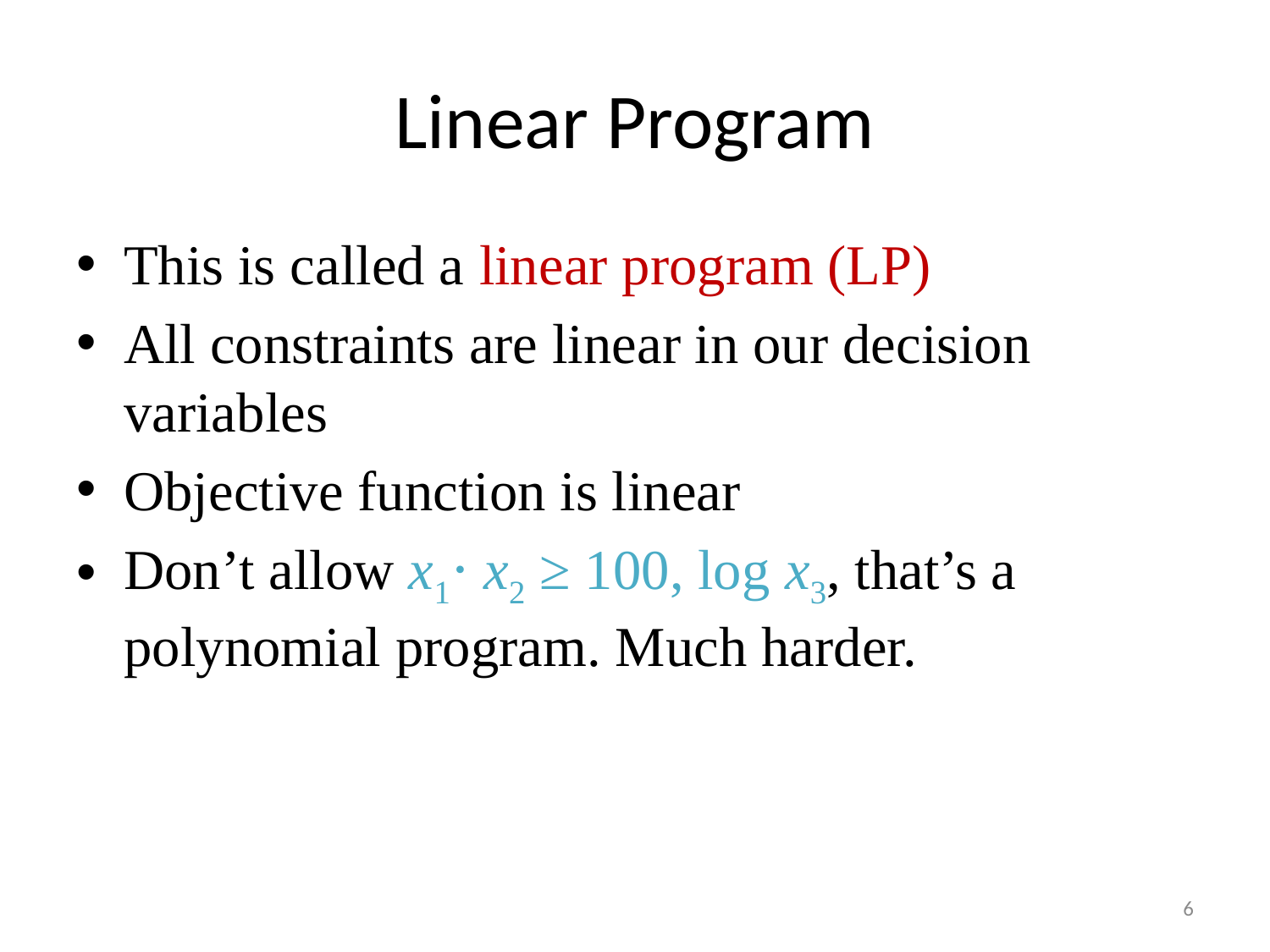

# Linear Program
This is called a linear program (LP)
All constraints are linear in our decision variables
Objective function is linear
Don’t allow x1⋅ x2 ≥ 100, log x3, that’s a polynomial program. Much harder.
6